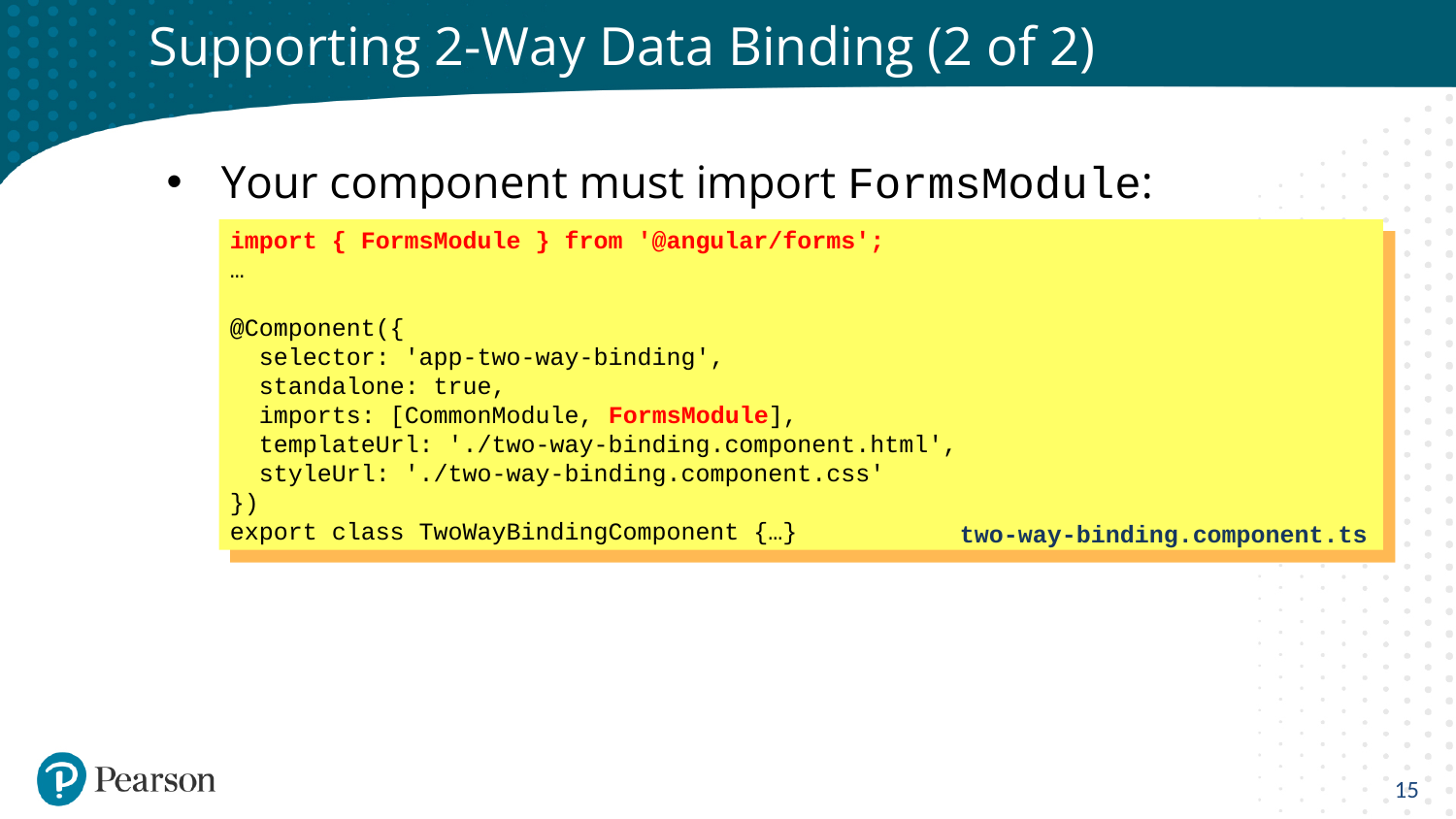

# Supporting 2-Way Data Binding (2 of 2)
Your component must import FormsModule:
import { FormsModule } from '@angular/forms';
…

@Component({
  selector: 'app-two-way-binding',
  standalone: true,
  imports: [CommonModule, FormsModule],
  templateUrl: './two-way-binding.component.html',
  styleUrl: './two-way-binding.component.css'
})
export class TwoWayBindingComponent {…}
two-way-binding.component.ts
15